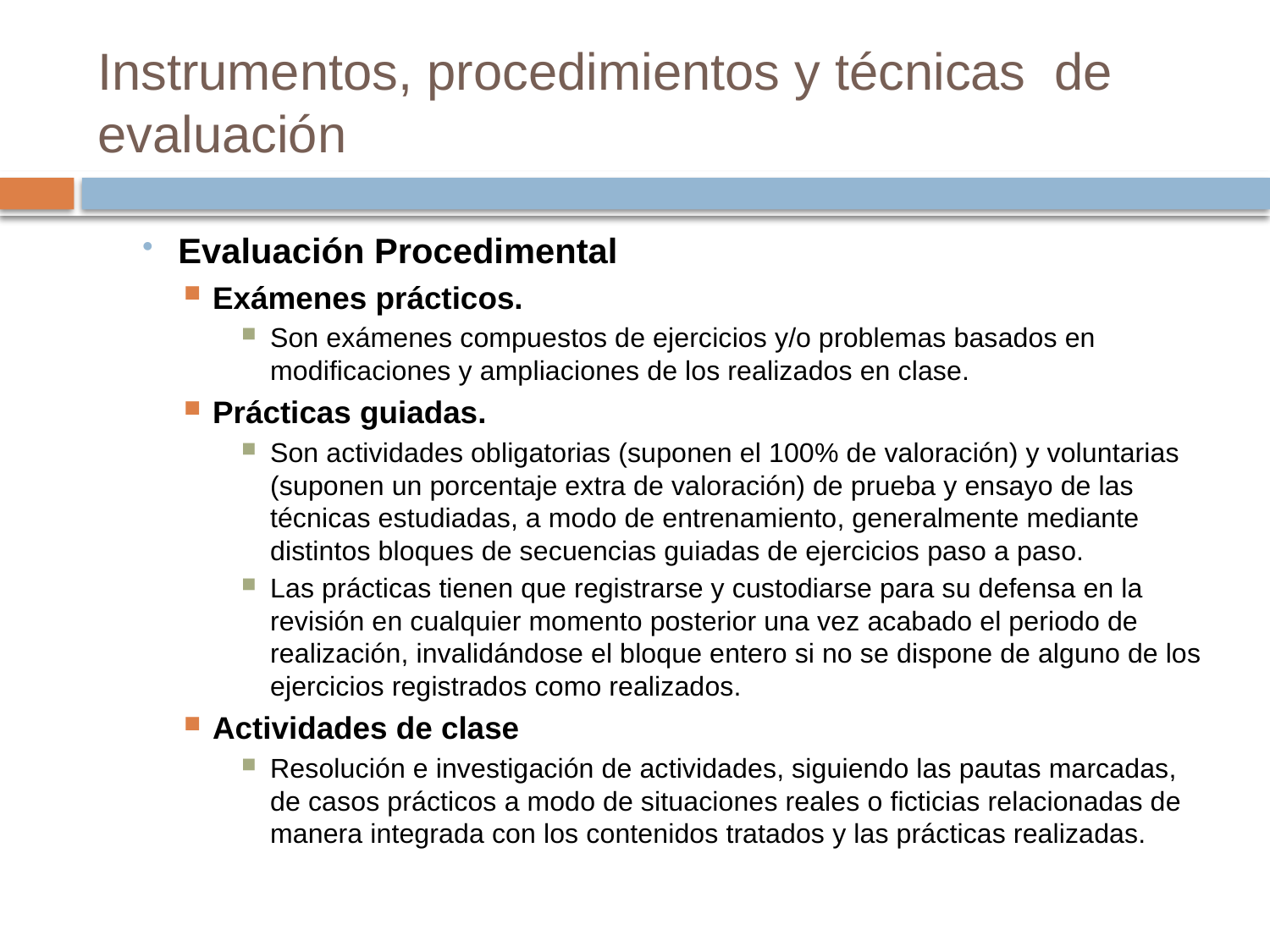

# Instrumentos, procedimientos y técnicas  de evaluación
Evaluación Procedimental
Exámenes prácticos.
Son exámenes compuestos de ejercicios y/o problemas basados en modificaciones y ampliaciones de los realizados en clase.
Prácticas guiadas.
Son actividades obligatorias (suponen el 100% de valoración) y voluntarias (suponen un porcentaje extra de valoración) de prueba y ensayo de las técnicas estudiadas, a modo de entrenamiento, generalmente mediante distintos bloques de secuencias guiadas de ejercicios paso a paso.
Las prácticas tienen que registrarse y custodiarse para su defensa en la revisión en cualquier momento posterior una vez acabado el periodo de realización, invalidándose el bloque entero si no se dispone de alguno de los ejercicios registrados como realizados.
Actividades de clase
Resolución e investigación de actividades, siguiendo las pautas marcadas, de casos prácticos a modo de situaciones reales o ficticias relacionadas de manera integrada con los contenidos tratados y las prácticas realizadas.